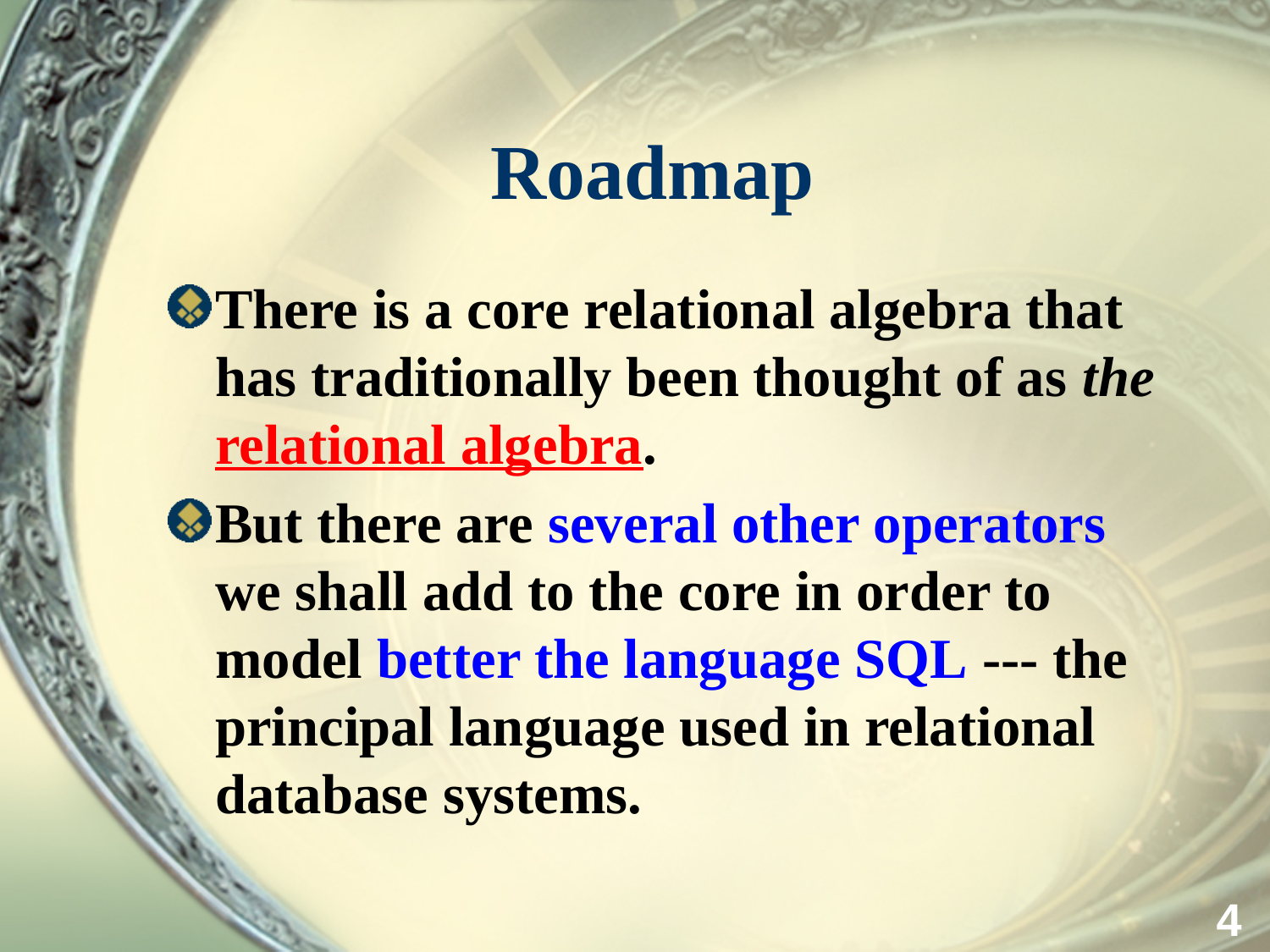

# Roadmap
There is a core relational algebra that has traditionally been thought of as the relational algebra.
But there are several other operators we shall add to the core in order to model better the language SQL --- the principal language used in relational database systems.
4